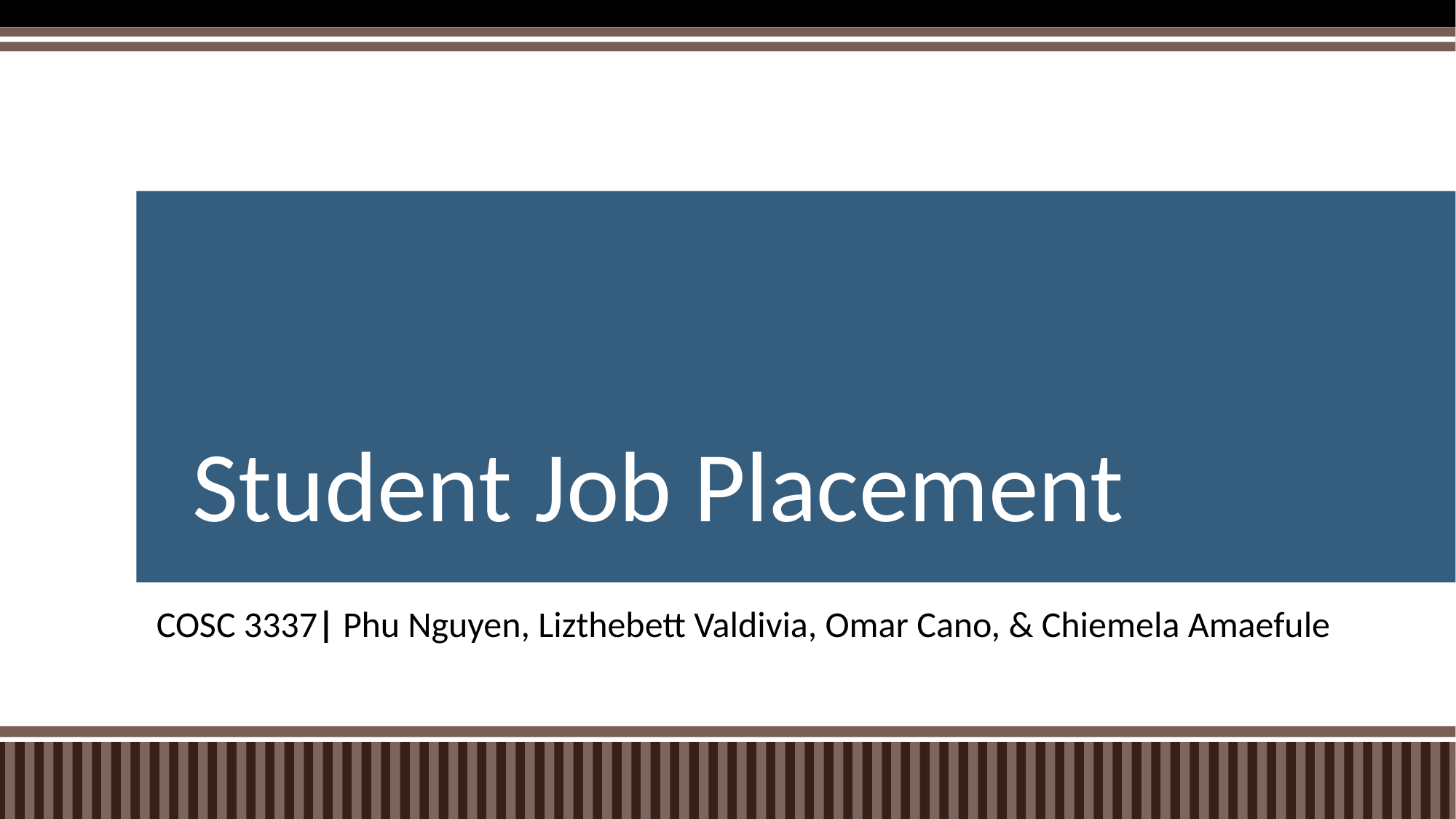

# Student Job Placement
COSC 3337| Phu Nguyen, Lizthebett Valdivia, Omar Cano, & Chiemela Amaefule